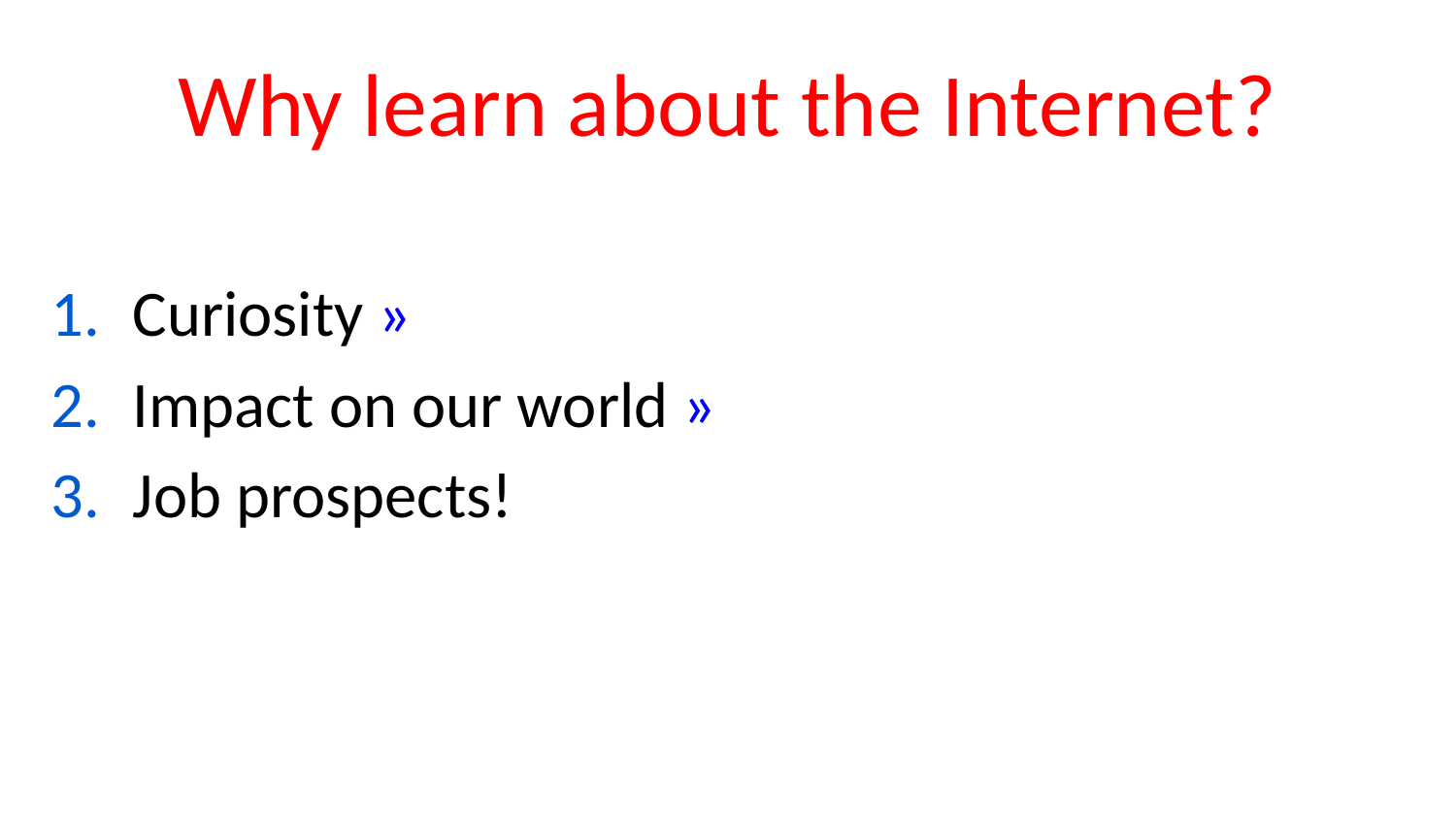

# Why learn about the Internet?

Curiosity »
Impact on our world »
Job prospects!